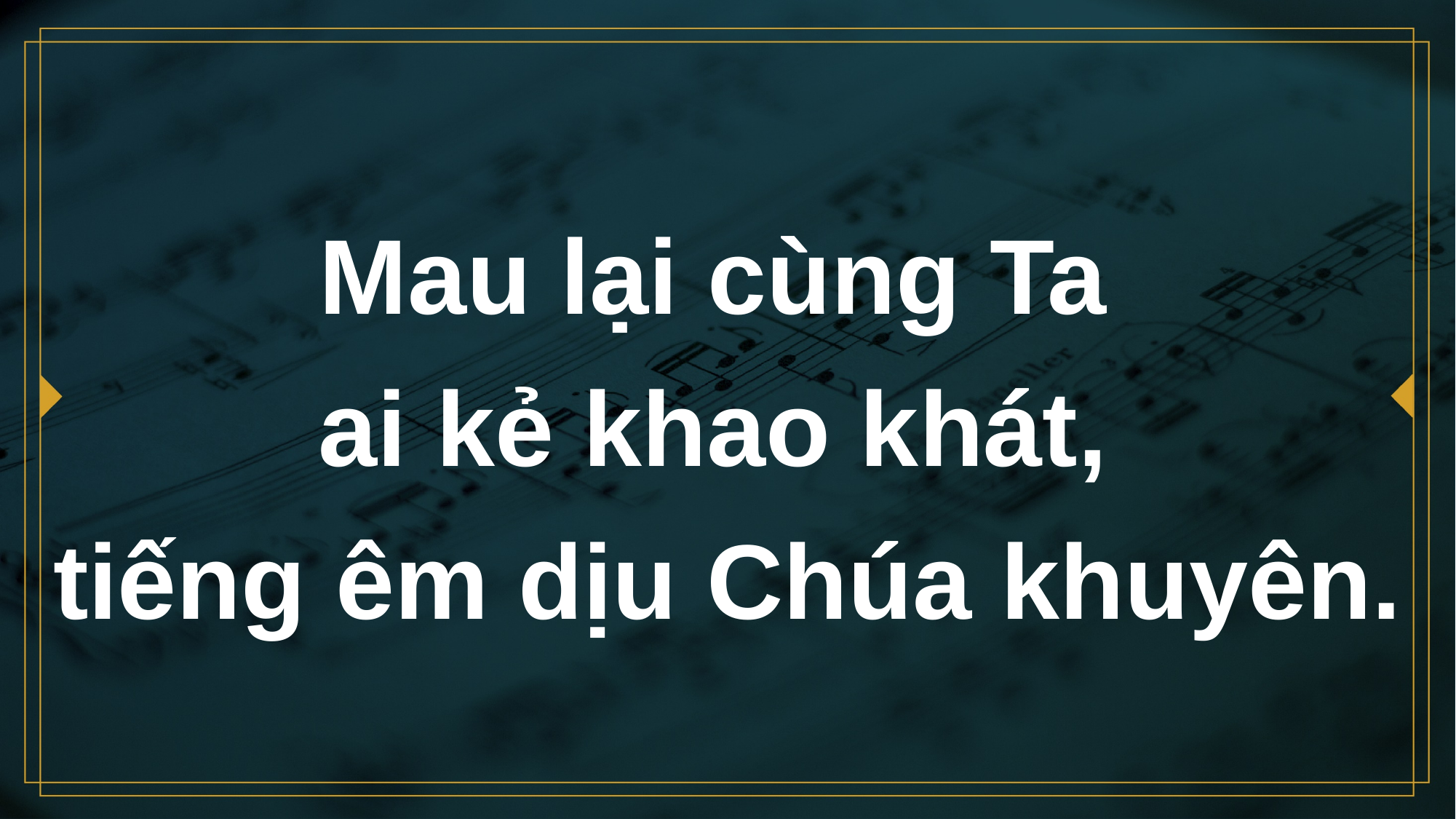

# Mau lại cùng Ta ai kẻ khao khát, tiếng êm dịu Chúa khuyên.